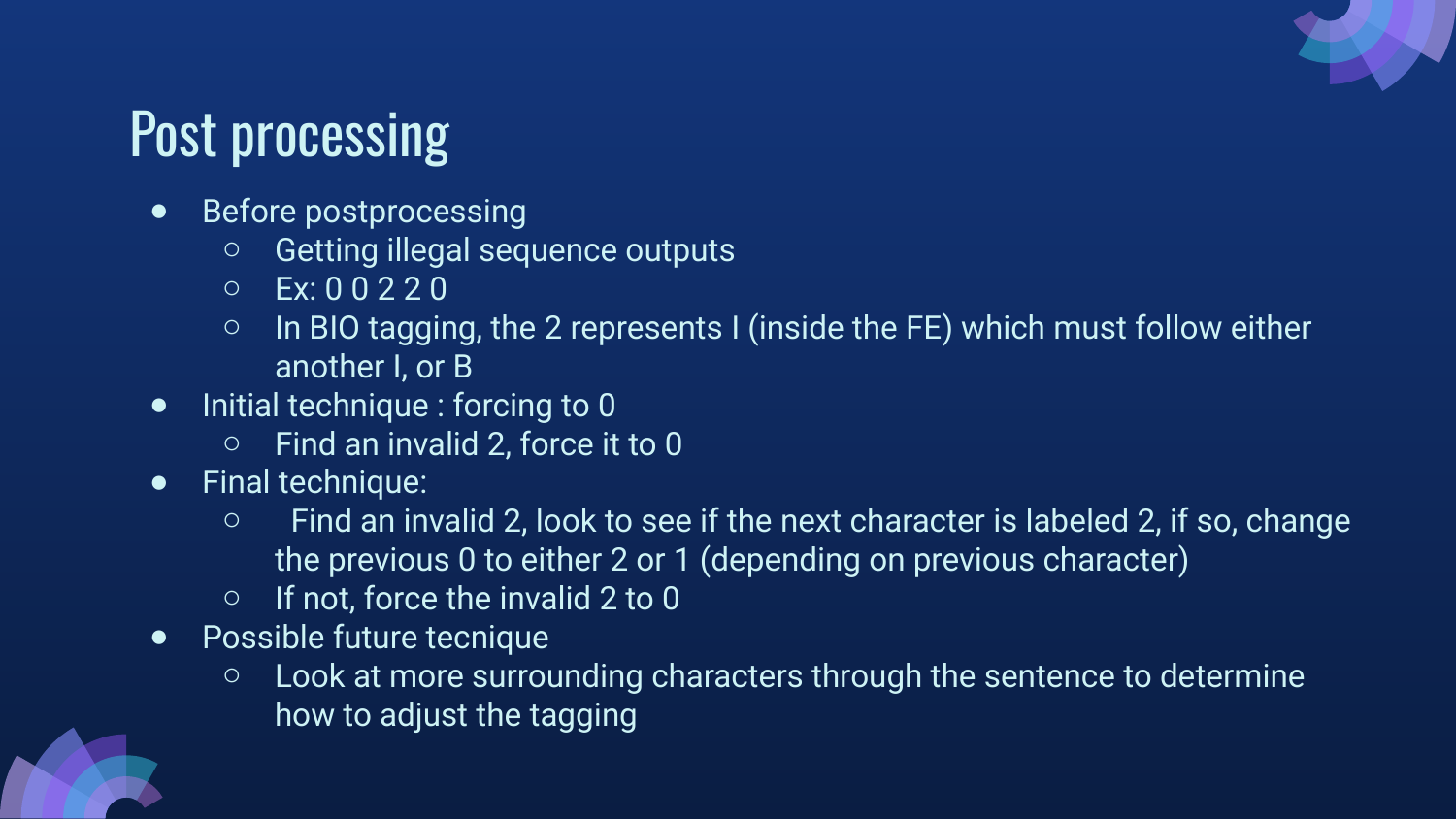

# Post processing
Before postprocessing
Getting illegal sequence outputs
Ex: 0 0 2 2 0
In BIO tagging, the 2 represents I (inside the FE) which must follow either another I, or B
Initial technique : forcing to 0
Find an invalid 2, force it to 0
Final technique:
  Find an invalid 2, look to see if the next character is labeled 2, if so, change the previous 0 to either 2 or 1 (depending on previous character)
If not, force the invalid 2 to 0
Possible future tecnique
Look at more surrounding characters through the sentence to determine how to adjust the tagging